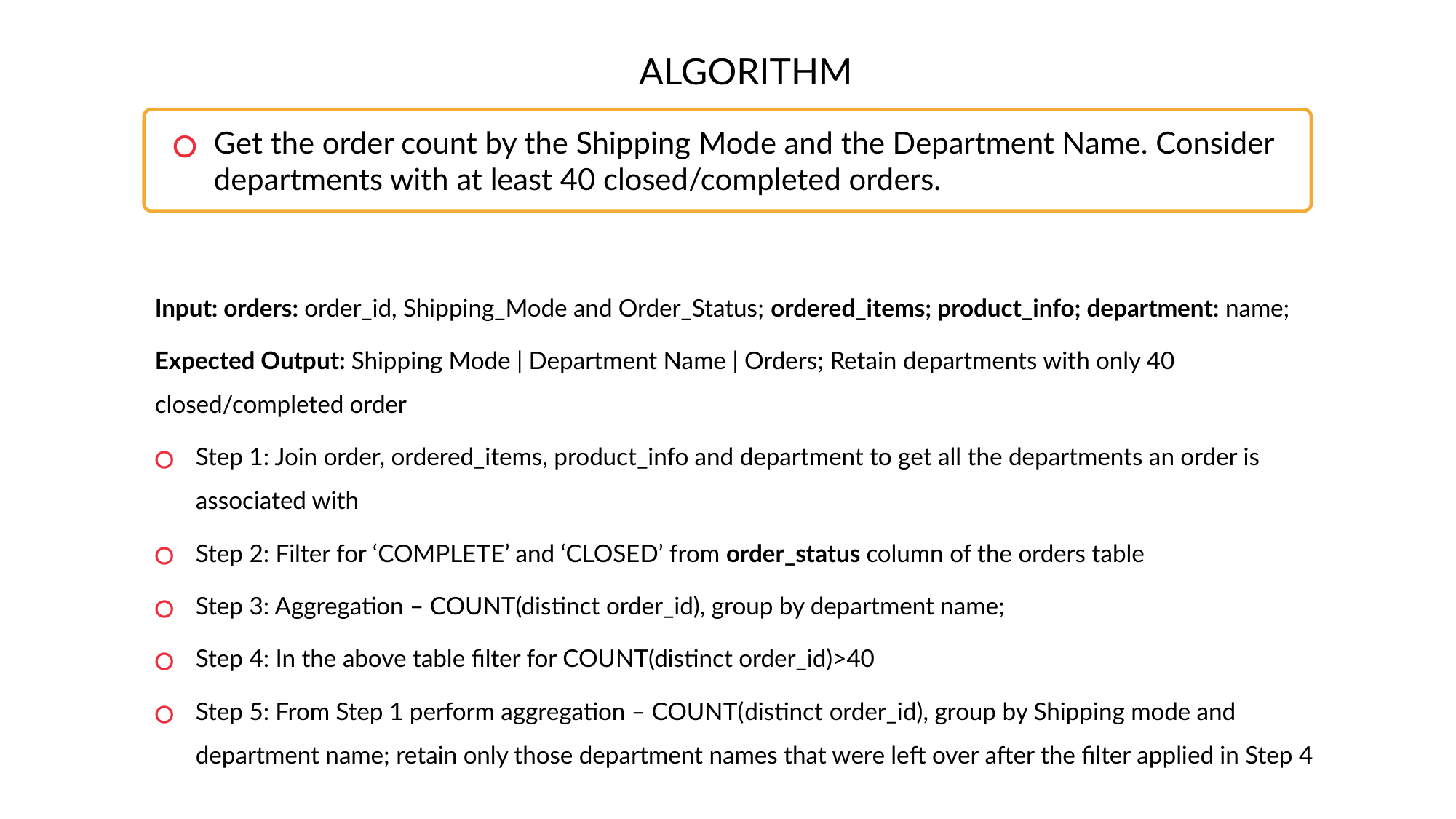

ALGORITHM

Get the order count by the Shipping Mode and the Department Name. Consider departments with at least 40 closed/completed orders.
Input: orders: order_id, Shipping_Mode and Order_Status; ordered_items; product_info; department: name;
Expected Output: Shipping Mode | Department Name | Orders; Retain departments with only 40 closed/completed order
Step 1: Join order, ordered_items, product_info and department to get all the departments an order is associated with
Step 2: Filter for ‘COMPLETE’ and ‘CLOSED’ from order_status column of the orders table
Step 3: Aggregation – COUNT(distinct order_id), group by department name;
Step 4: In the above table filter for COUNT(distinct order_id)>40
Step 5: From Step 1 perform aggregation – COUNT(distinct order_id), group by Shipping mode and department name; retain only those department names that were left over after the filter applied in Step 4